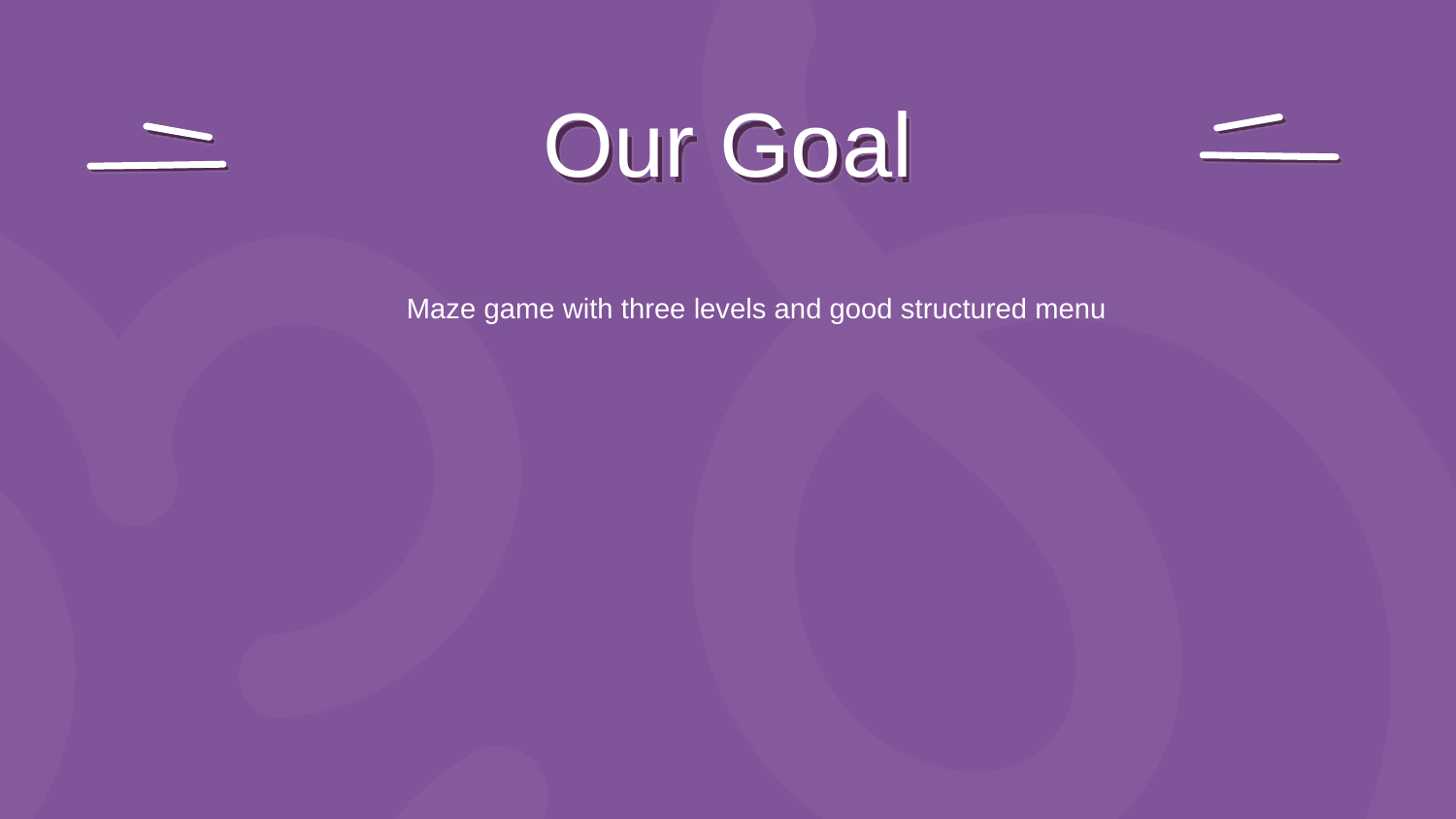

# Our Goal
Maze game with three levels and good structured menu